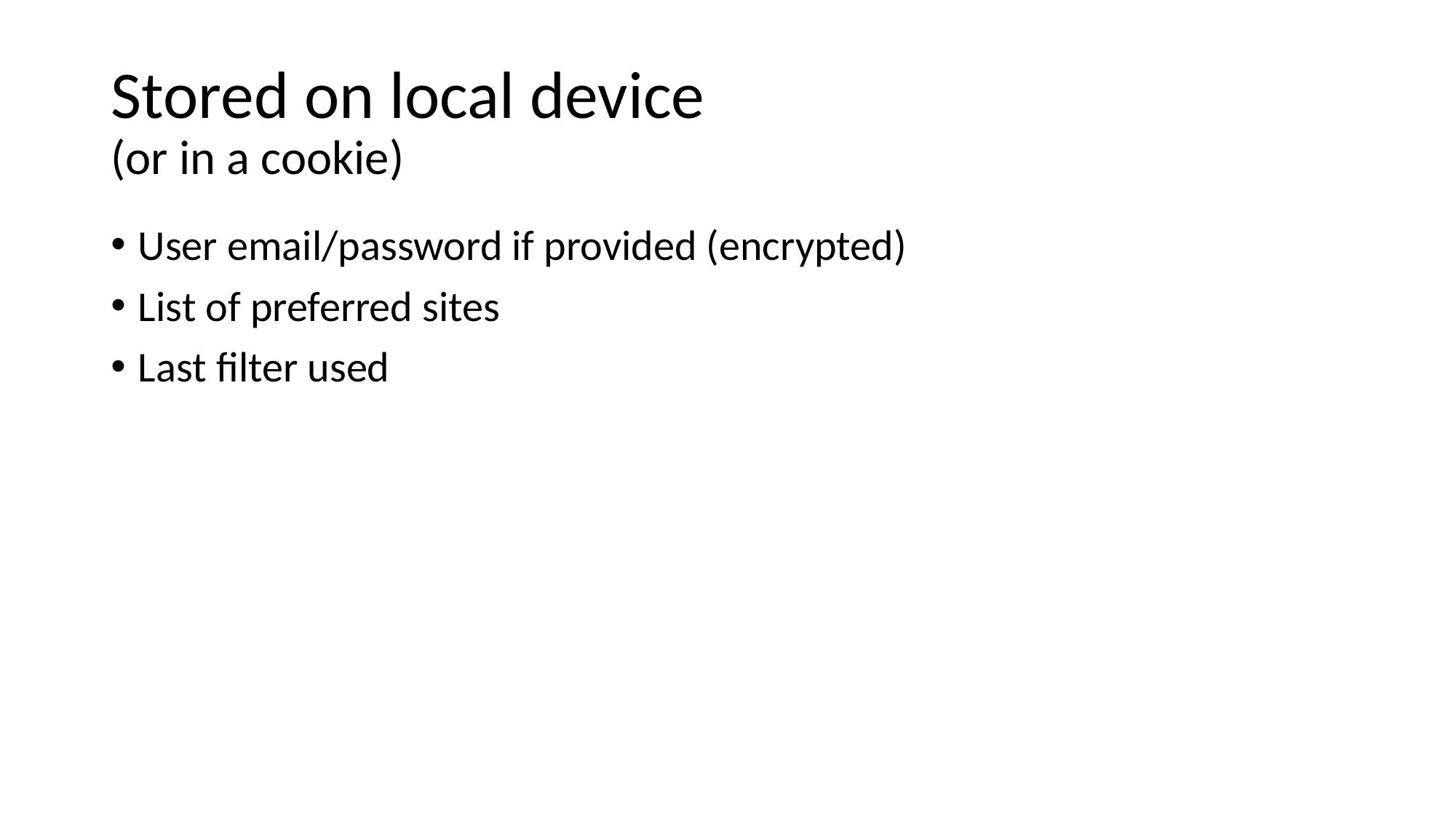

# Stored on local device (or in a cookie)
User email/password if provided (encrypted)
List of preferred sites
Last filter used